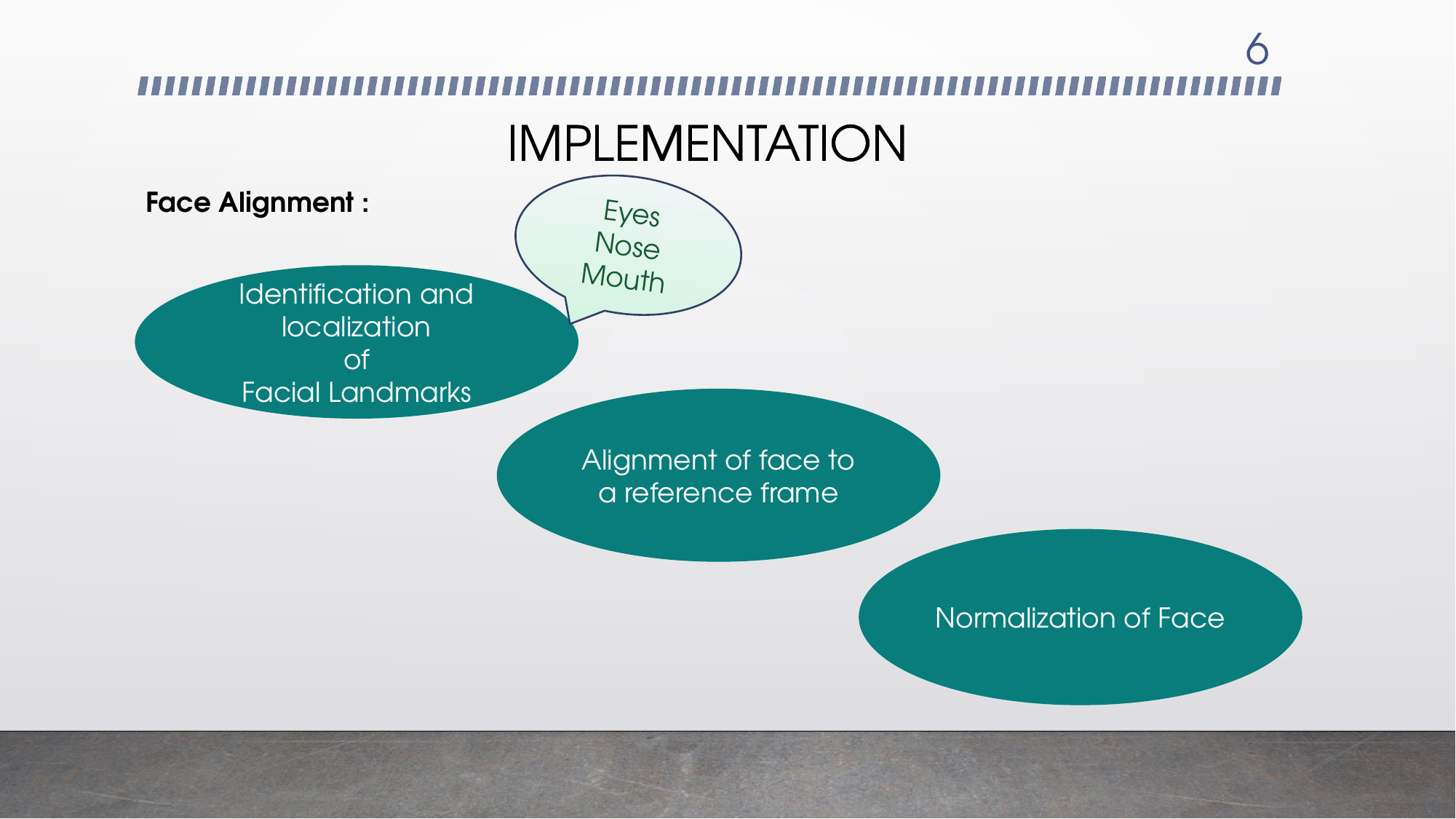

6
# IMPLEMENTATION
IMPLEMENTATION
Eyes
Nose
Mouth
Face Alignment :
Identification and localization
of
Facial Landmarks
Alignment of face to a reference frame
Normalization of Face